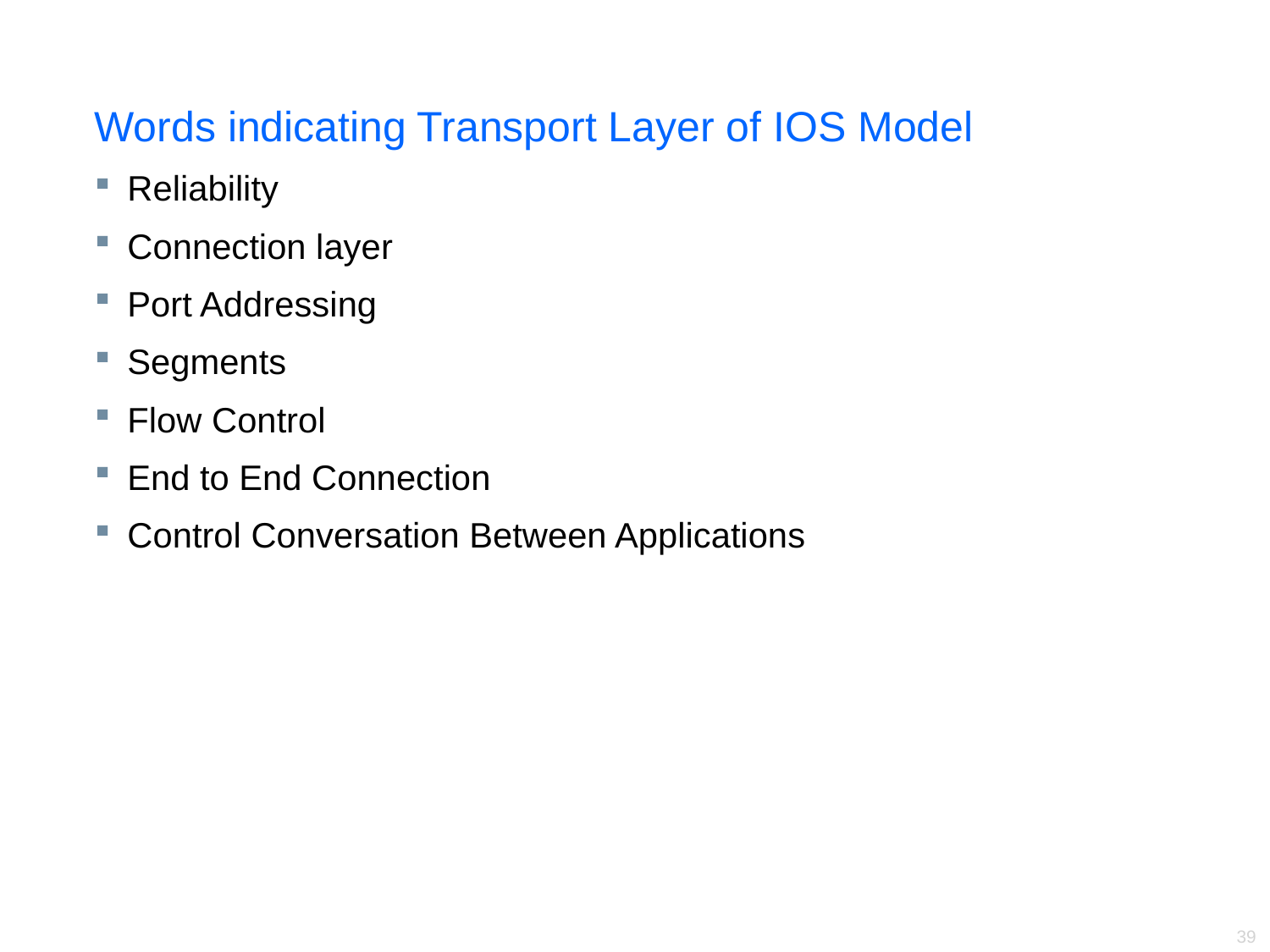

Words indicating Transport Layer of IOS Model
Reliability
Connection layer
Port Addressing
Segments
Flow Control
End to End Connection
Control Conversation Between Applications